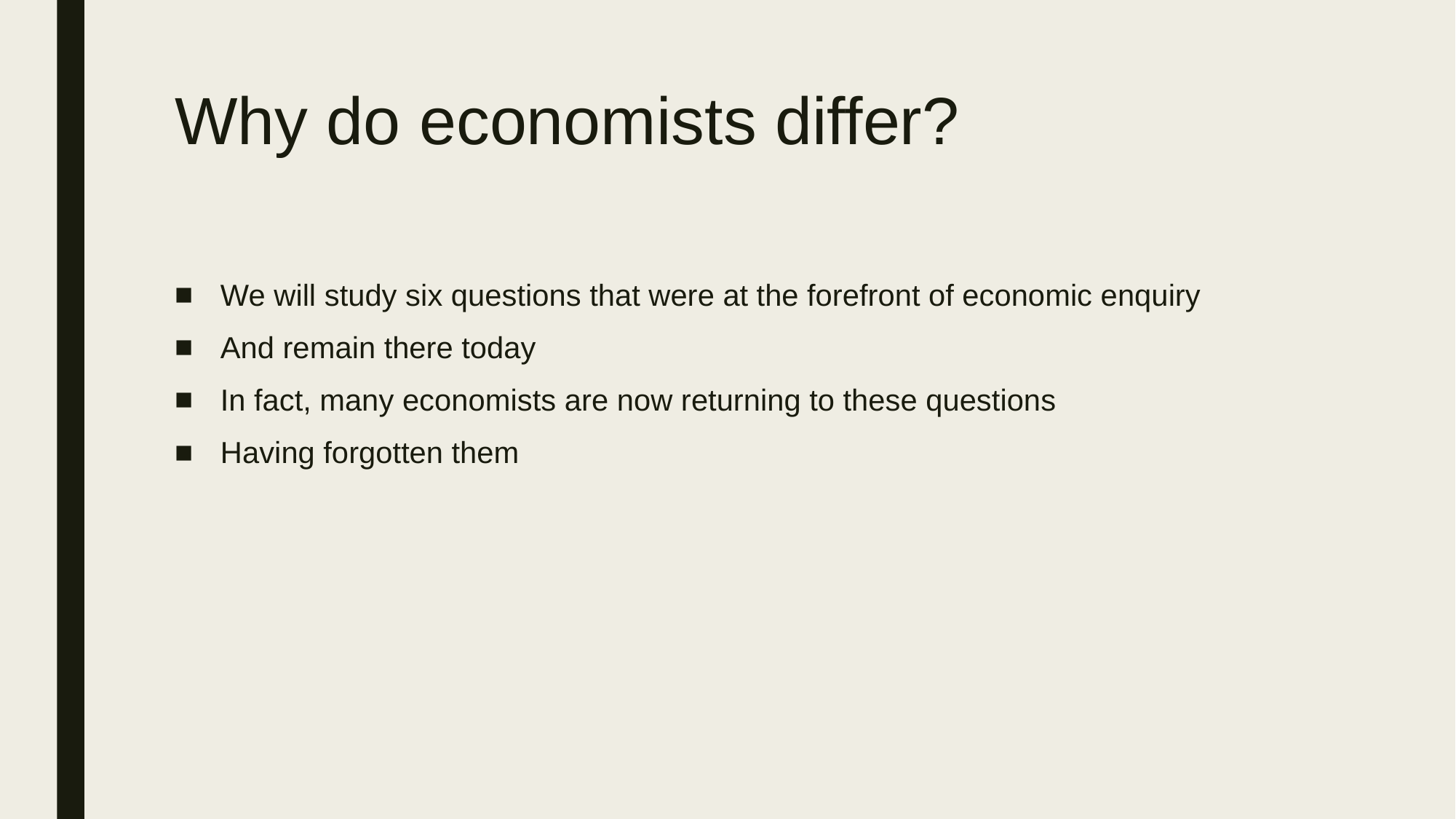

# Why do economists differ?
We will study six questions that were at the forefront of economic enquiry
And remain there today
In fact, many economists are now returning to these questions
Having forgotten them